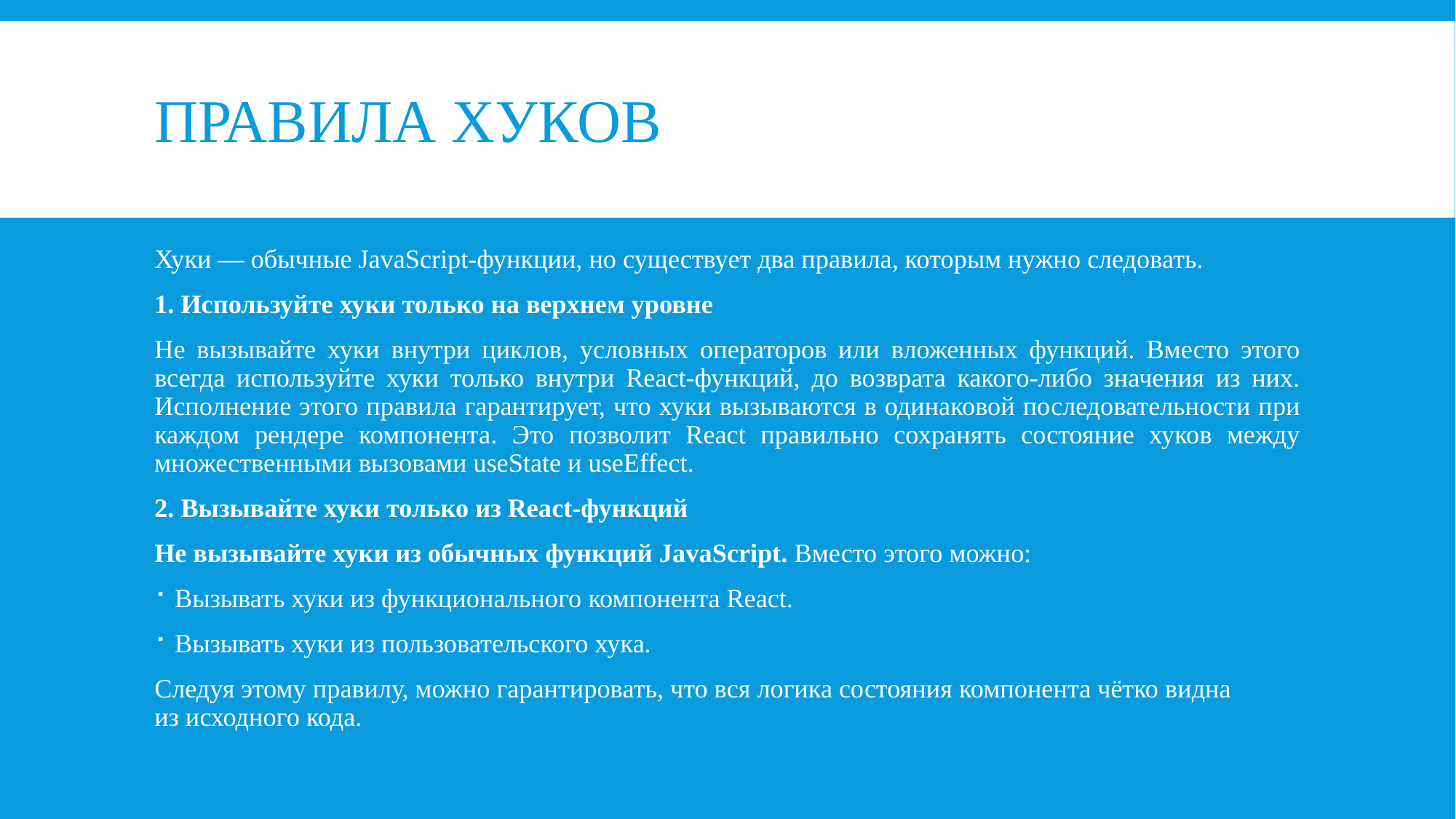

# Правила хуков
Хуки — обычные JavaScript-функции, но существует два правила, которым нужно следовать.
1. Используйте хуки только на верхнем уровне
Не вызывайте хуки внутри циклов, условных операторов или вложенных функций. Вместо этого всегда используйте хуки только внутри React-функций, до возврата какого-либо значения из них. Исполнение этого правила гарантирует, что хуки вызываются в одинаковой последовательности при каждом рендере компонента. Это позволит React правильно сохранять состояние хуков между множественными вызовами useState и useEffect.
2. Вызывайте хуки только из React-функций
Не вызывайте хуки из обычных функций JavaScript. Вместо этого можно:
Вызывать хуки из функционального компонента React.
Вызывать хуки из пользовательского хука.
Следуя этому правилу, можно гарантировать, что вся логика состояния компонента чётко видна из исходного кода.